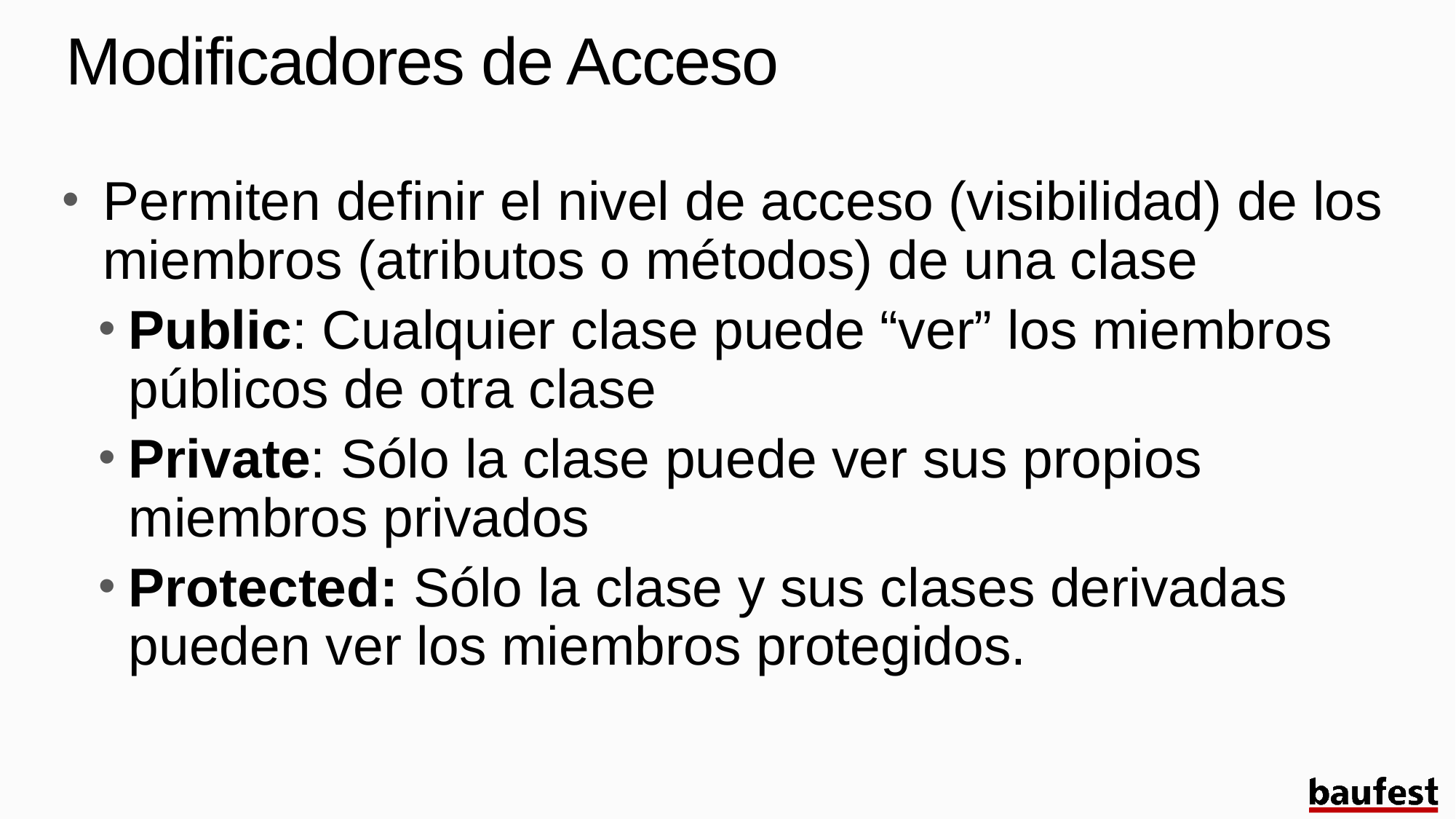

# Modificadores de Acceso
Permiten definir el nivel de acceso (visibilidad) de los miembros (atributos o métodos) de una clase
Public: Cualquier clase puede “ver” los miembros públicos de otra clase
Private: Sólo la clase puede ver sus propios miembros privados
Protected: Sólo la clase y sus clases derivadas pueden ver los miembros protegidos.